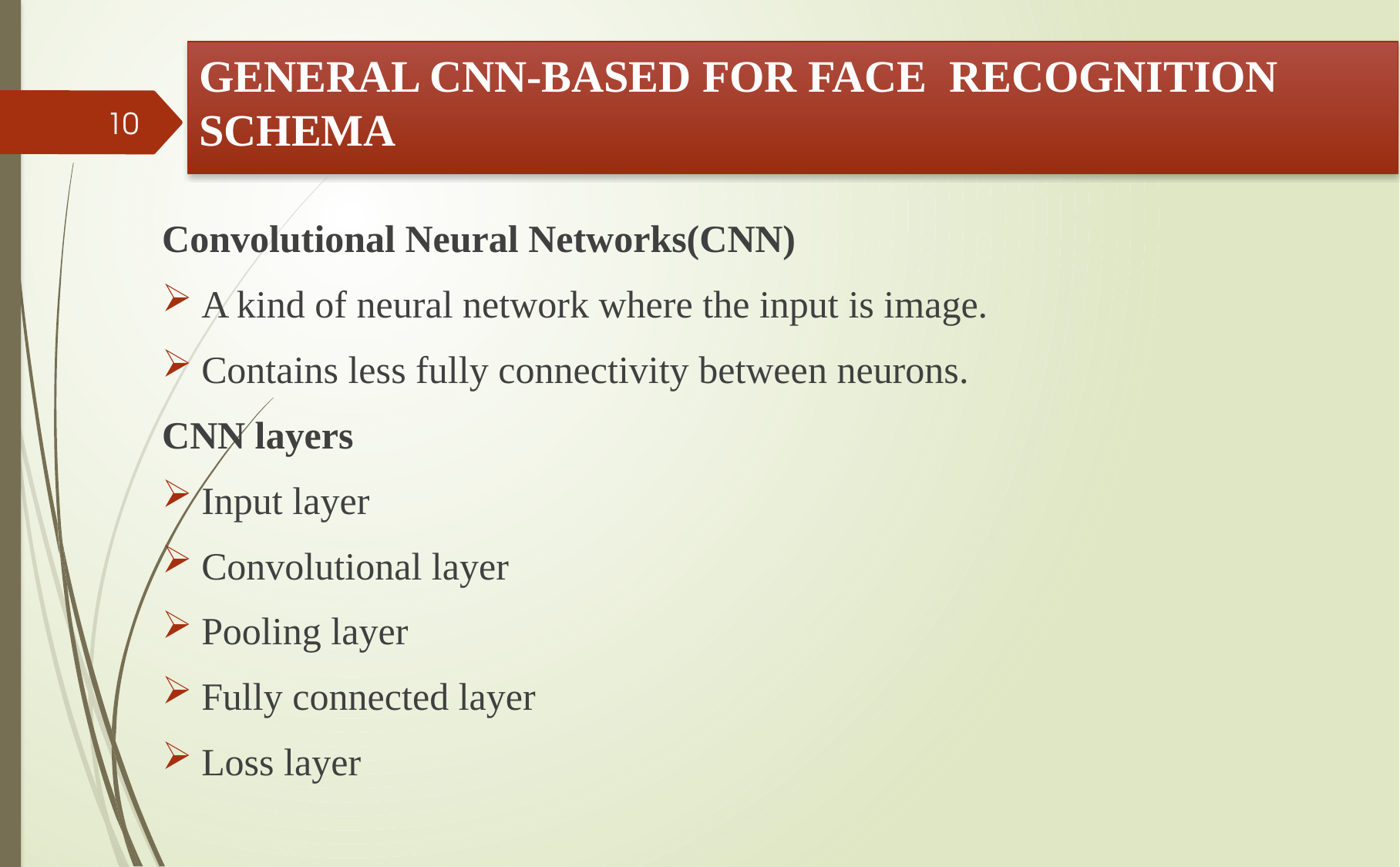

# GENERAL CNN-BASED FOR FACE  RECOGNITION SCHEMA
10
Convolutional Neural Networks(CNN)
A kind of neural network where the input is image.
Contains less fully connectivity between neurons.
CNN layers
Input layer
Convolutional layer
Pooling layer
Fully connected layer
Loss layer